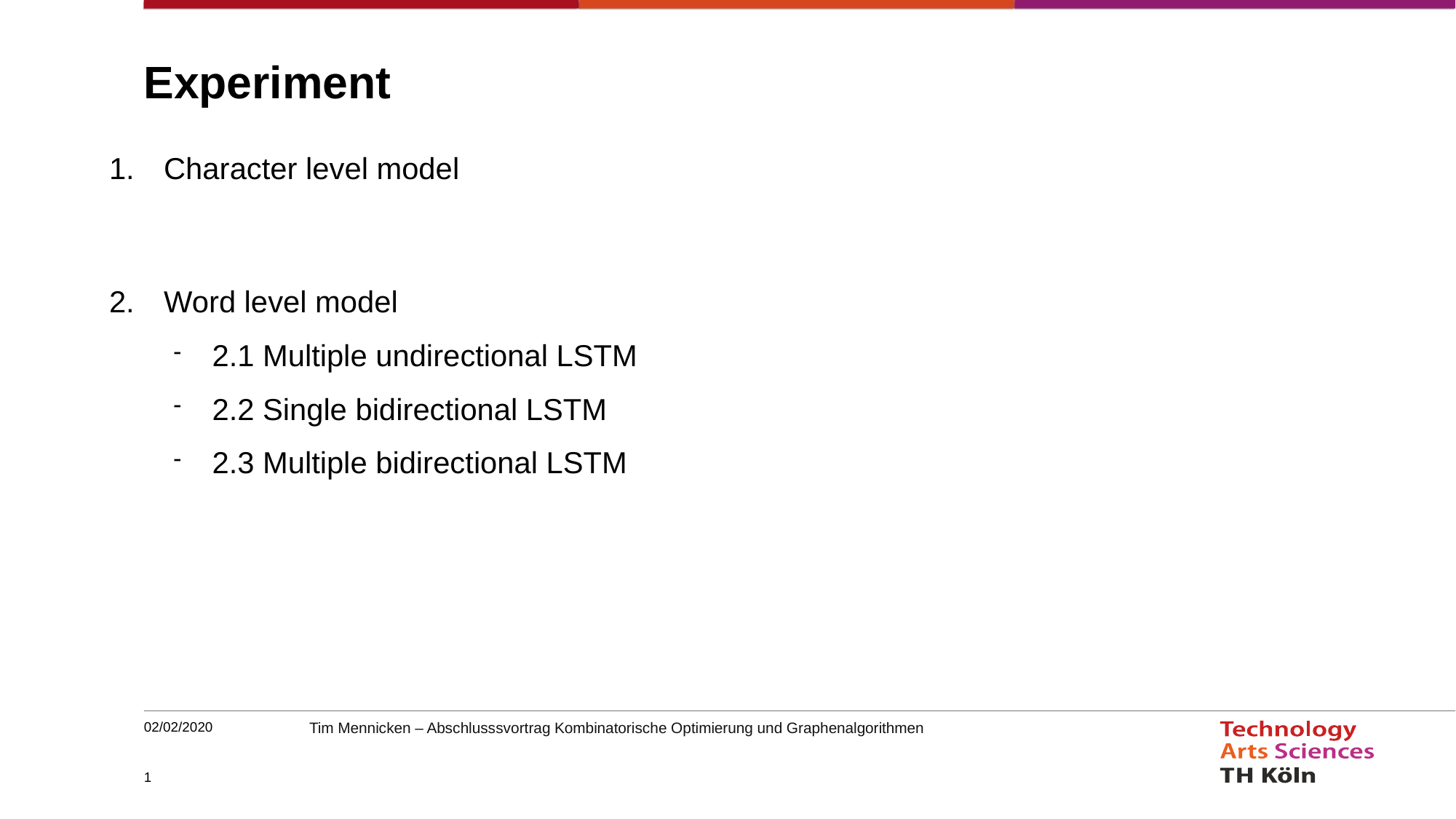

Experiment
Character level model

Word level model
2.1 Multiple undirectional LSTM
2.2 Single bidirectional LSTM
2.3 Multiple bidirectional LSTM
02/02/2020
1